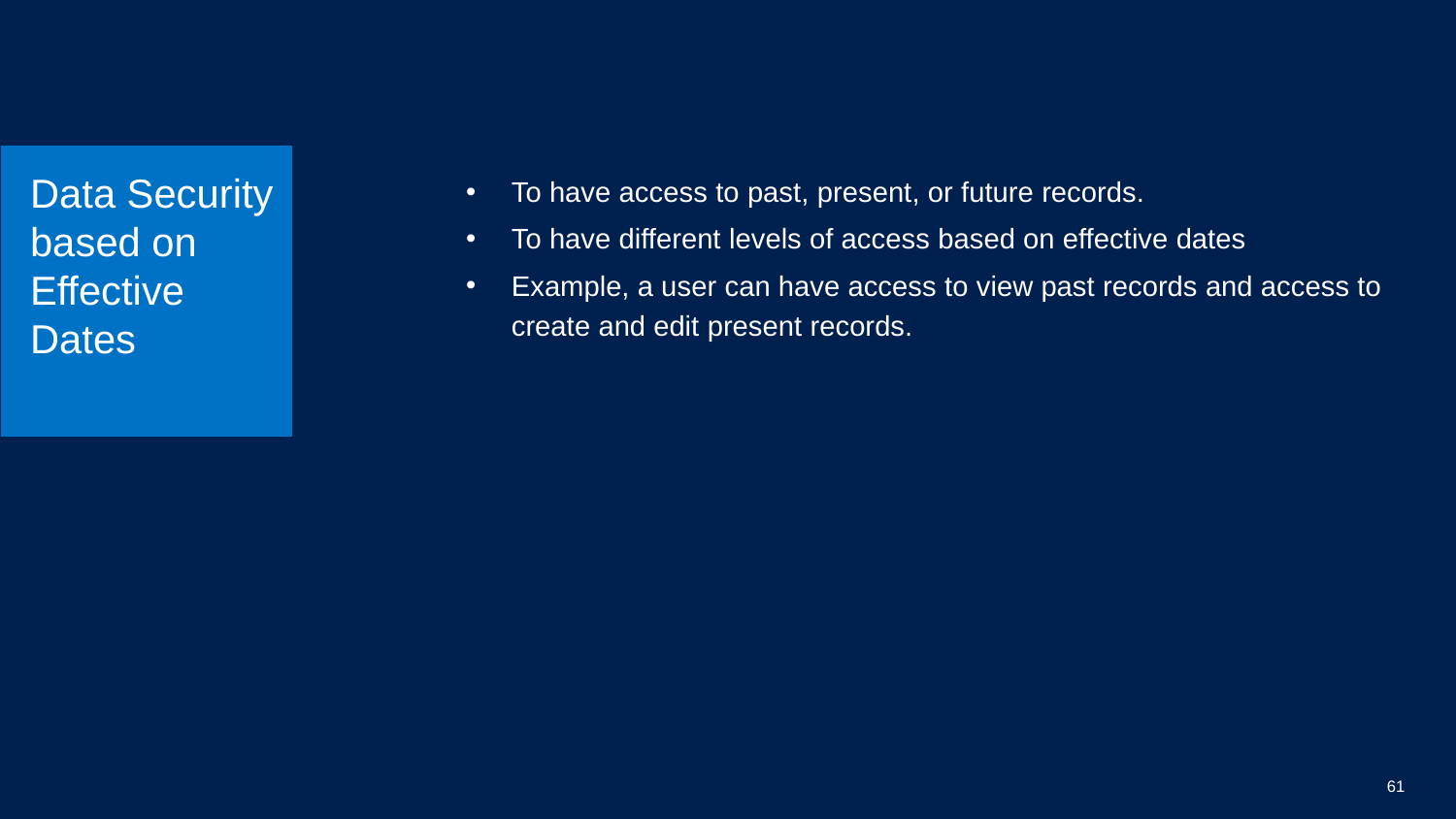

# Data Security based on Effective Dates
To have access to past, present, or future records.
To have different levels of access based on effective dates
Example, a user can have access to view past records and access to create and edit present records.

61